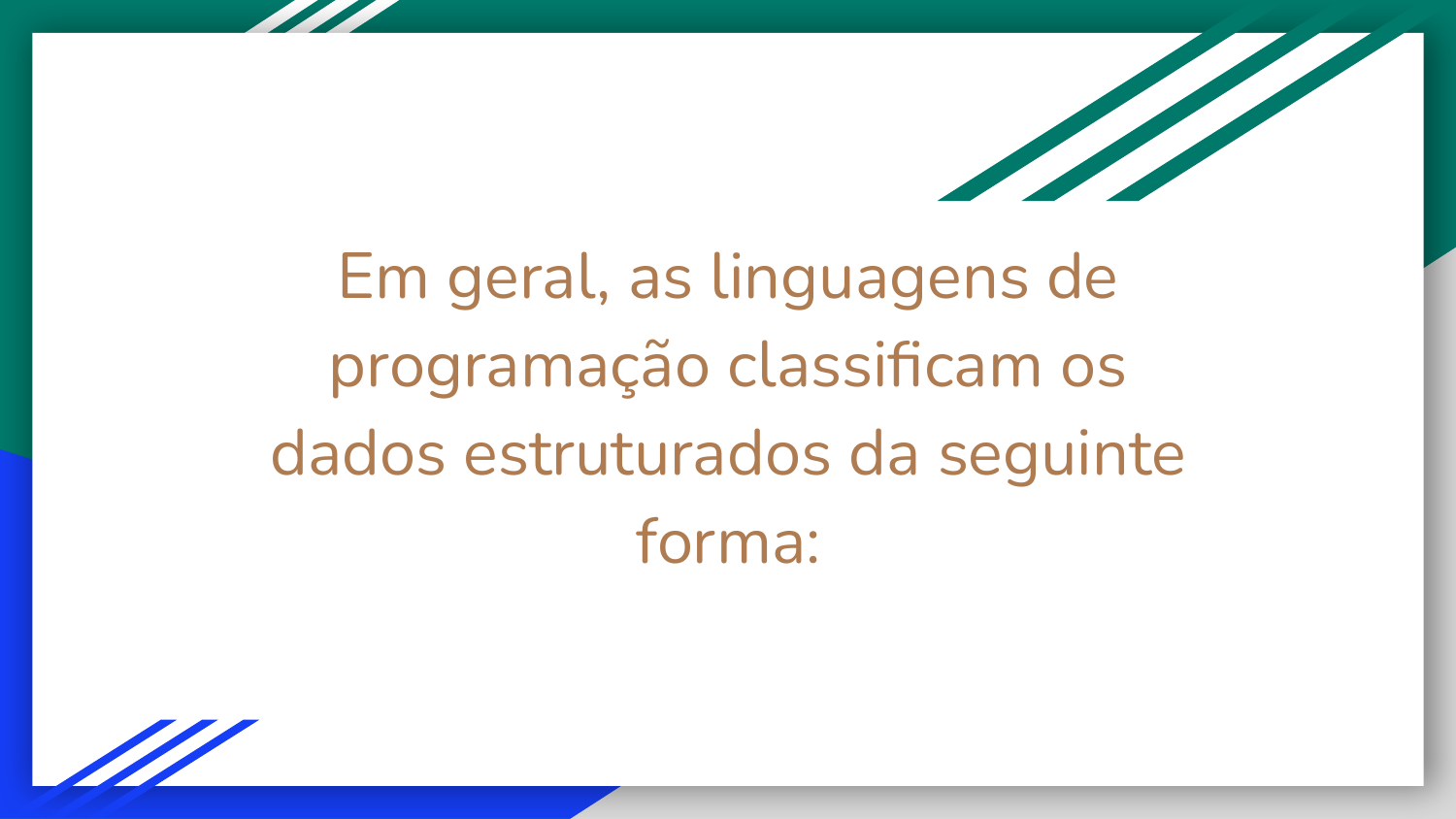

# Em geral, as linguagens de programação classificam os dados estruturados da seguinte forma: